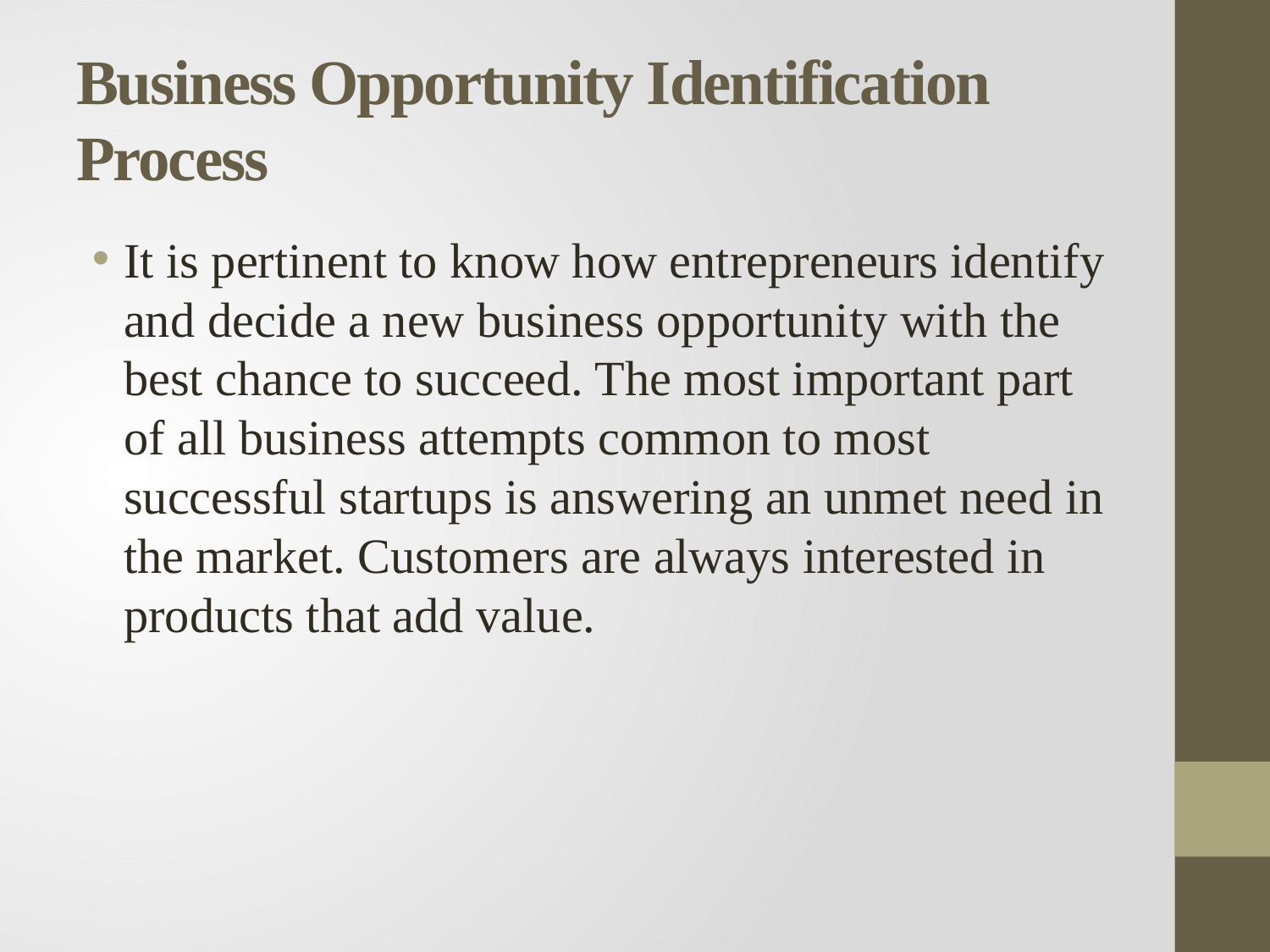

# Business Opportunity Identification Process
It is pertinent to know how entrepreneurs identify and decide a new business opportunity with the best chance to succeed. The most important part of all business attempts common to most successful startups is answering an unmet need in the market. Customers are always interested in products that add value.